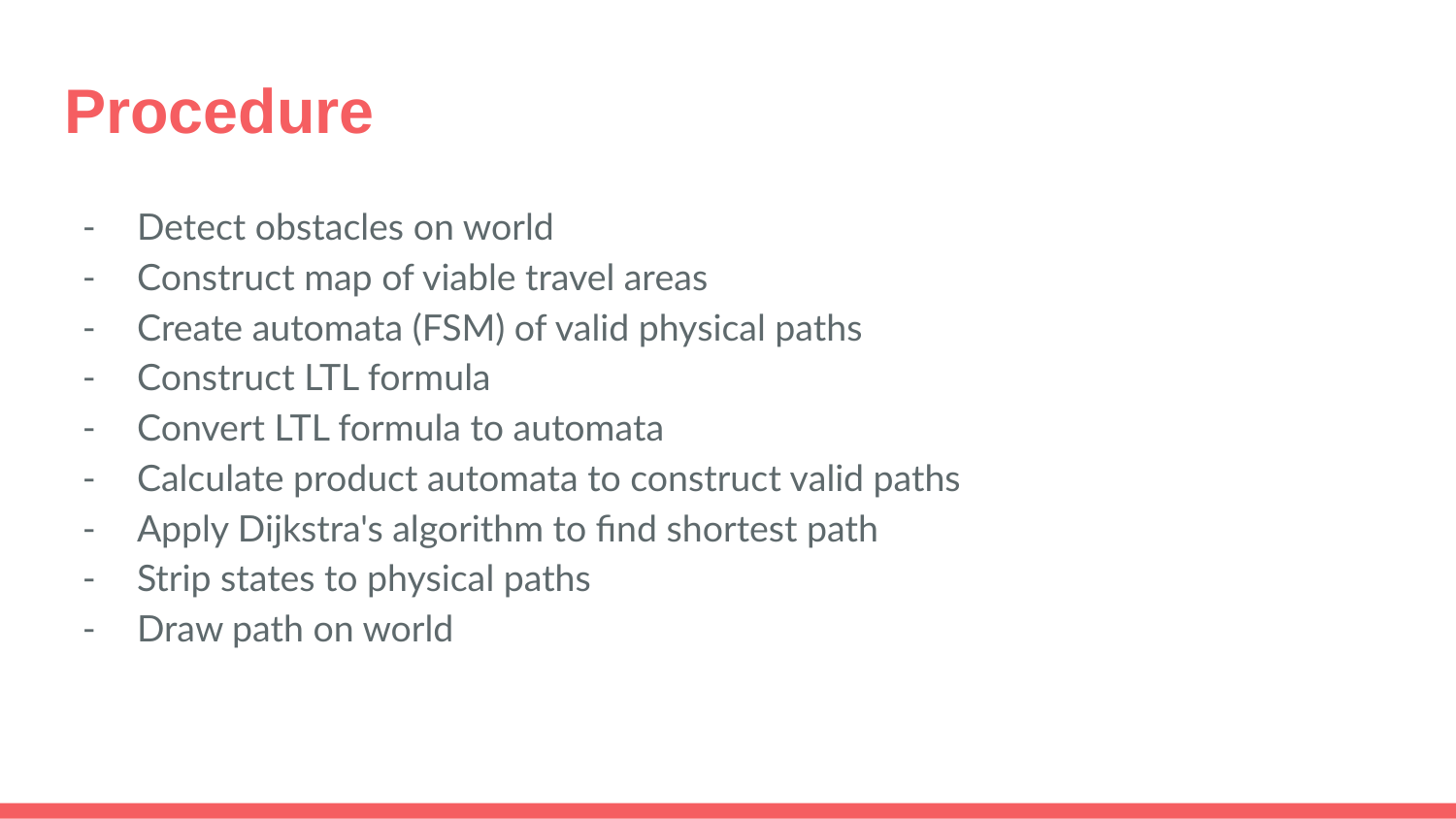

# Procedure
Detect obstacles on world
Construct map of viable travel areas
Create automata (FSM) of valid physical paths
Construct LTL formula
Convert LTL formula to automata
Calculate product automata to construct valid paths
Apply Dijkstra's algorithm to find shortest path
Strip states to physical paths
Draw path on world